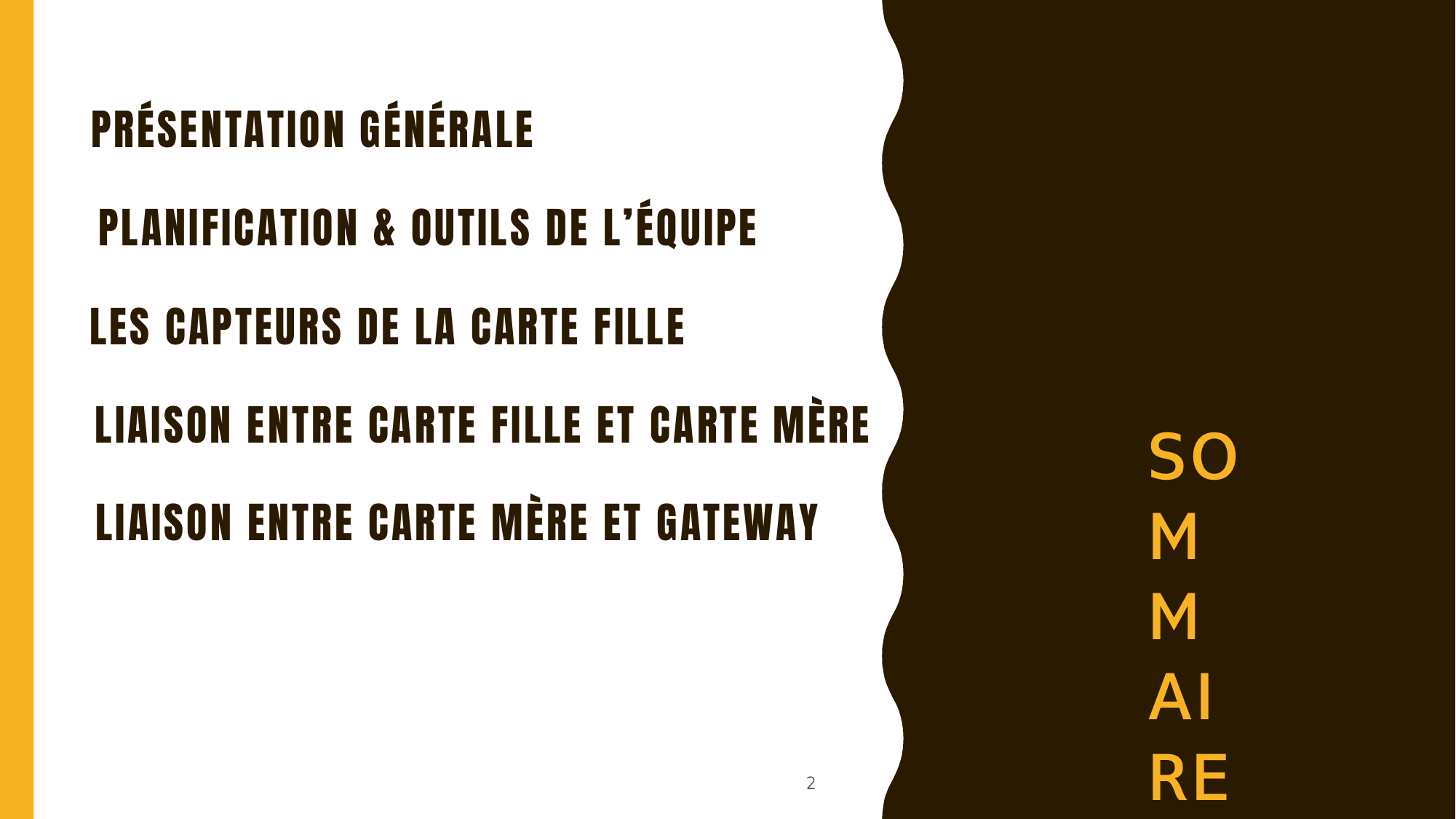

# SOMMAIRE
Présentation générale
Planification & outils de l’équipe
Les capteurs de la carte fille
Liaison entre carte fille et carte mère
Liaison entre carte mère et gateway
2